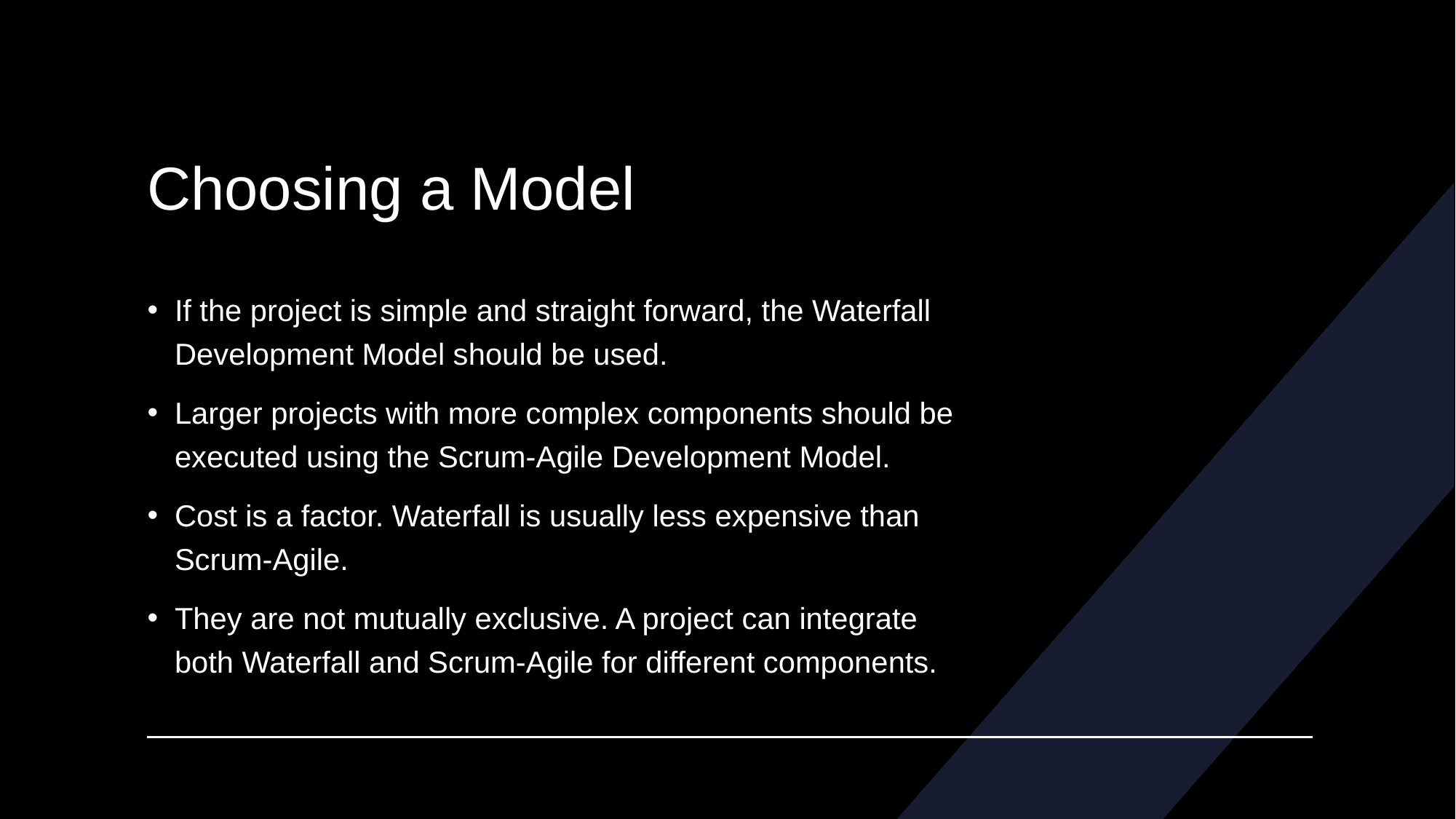

# Choosing a Model

If the project is simple and straight forward, the Waterfall Development Model should be used.
Larger projects with more complex components should be executed using the Scrum-Agile Development Model.
Cost is a factor. Waterfall is usually less expensive than Scrum-Agile.
They are not mutually exclusive. A project can integrate both Waterfall and Scrum-Agile for different components.